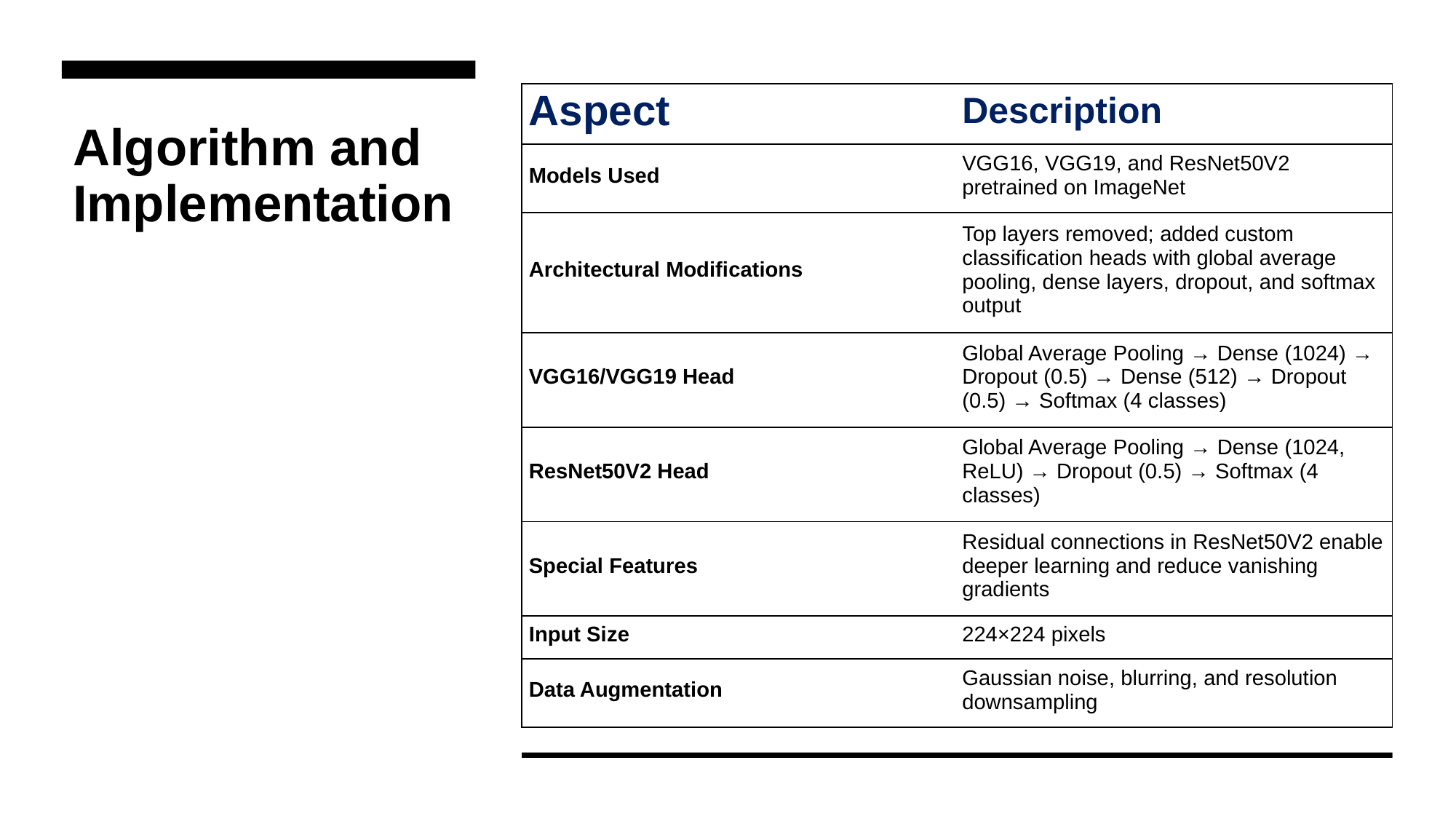

| Aspect | Description |
| --- | --- |
| Models Used | VGG16, VGG19, and ResNet50V2 pretrained on ImageNet |
| Architectural Modifications | Top layers removed; added custom classification heads with global average pooling, dense layers, dropout, and softmax output |
| VGG16/VGG19 Head | Global Average Pooling → Dense (1024) → Dropout (0.5) → Dense (512) → Dropout (0.5) → Softmax (4 classes) |
| ResNet50V2 Head | Global Average Pooling → Dense (1024, ReLU) → Dropout (0.5) → Softmax (4 classes) |
| Special Features | Residual connections in ResNet50V2 enable deeper learning and reduce vanishing gradients |
| Input Size | 224×224 pixels |
| Data Augmentation | Gaussian noise, blurring, and resolution downsampling |
# Algorithm and Implementation